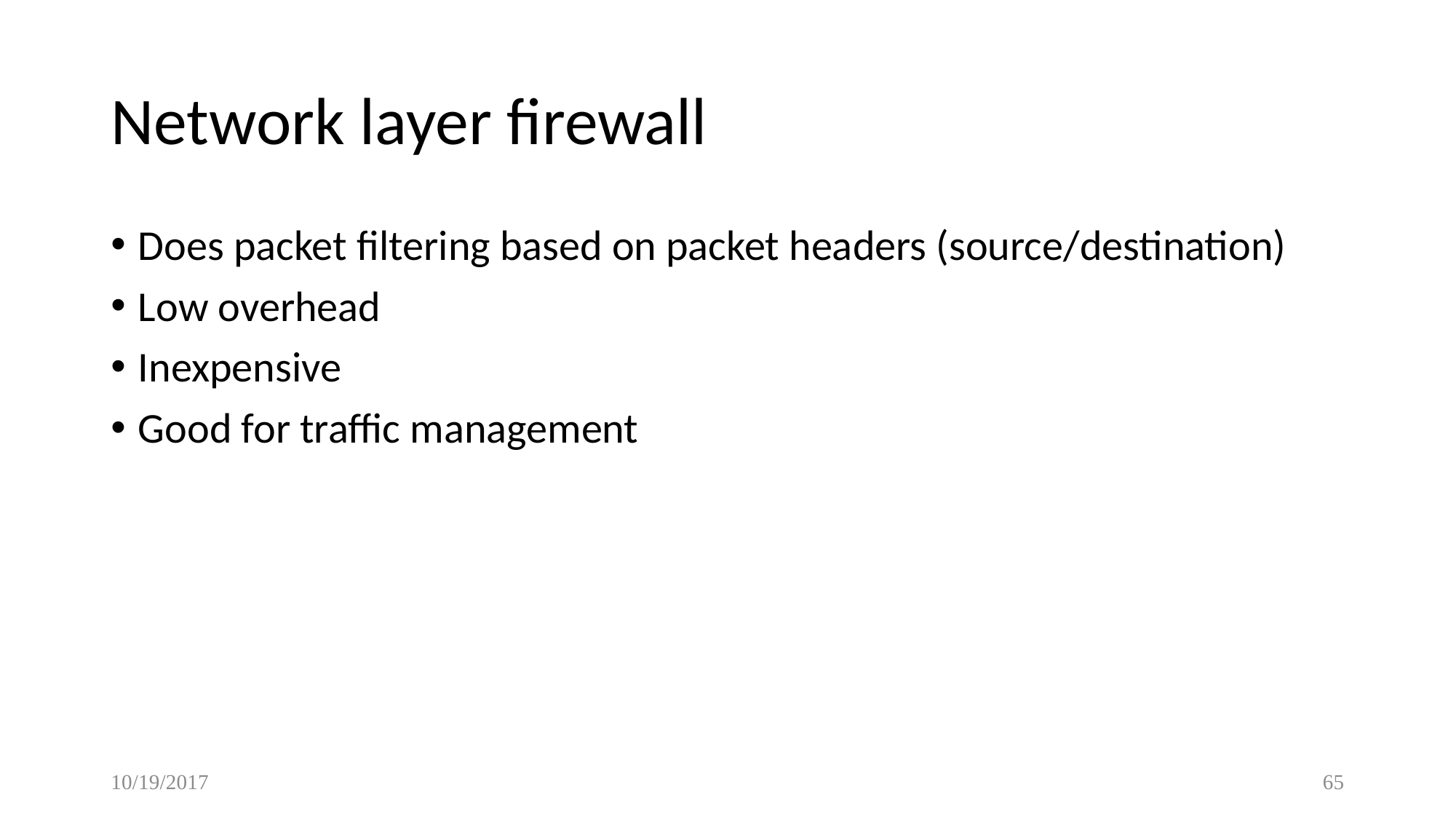

Network layer firewall
Does packet filtering based on packet headers (source/destination)
Low overhead
Inexpensive
Good for traffic management
10/19/2017
65